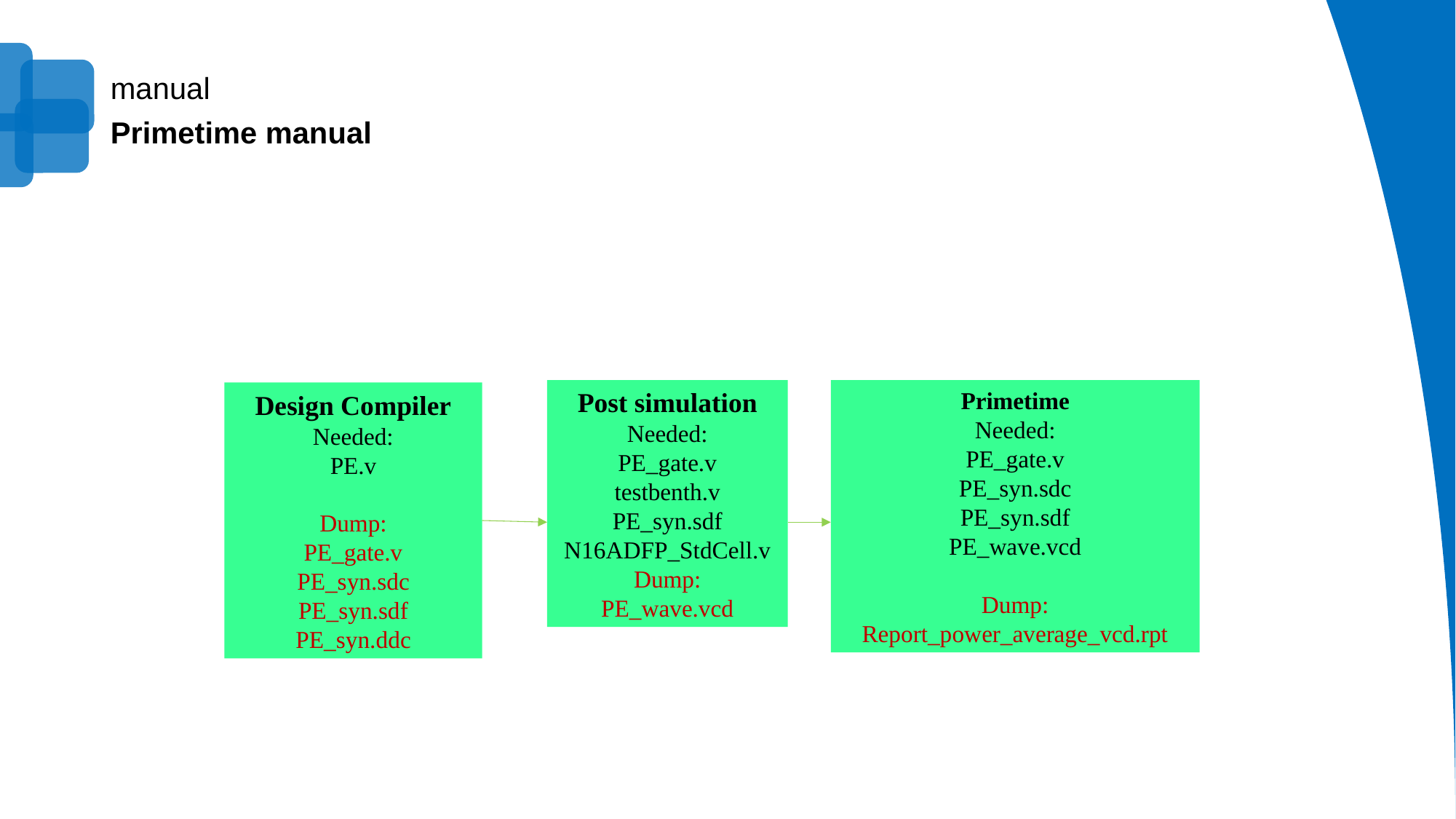

manual
Primetime manual
Post simulation
Needed:
PE_gate.v
testbenth.v PE_syn.sdf
N16ADFP_StdCell.v
Dump:
PE_wave.vcd
Primetime
Needed:
PE_gate.v
PE_syn.sdc
PE_syn.sdf
PE_wave.vcd

Dump:
Report_power_average_vcd.rpt
Design Compiler
Needed:
PE.v

Dump:
PE_gate.v
PE_syn.sdc
PE_syn.sdf
PE_syn.ddc